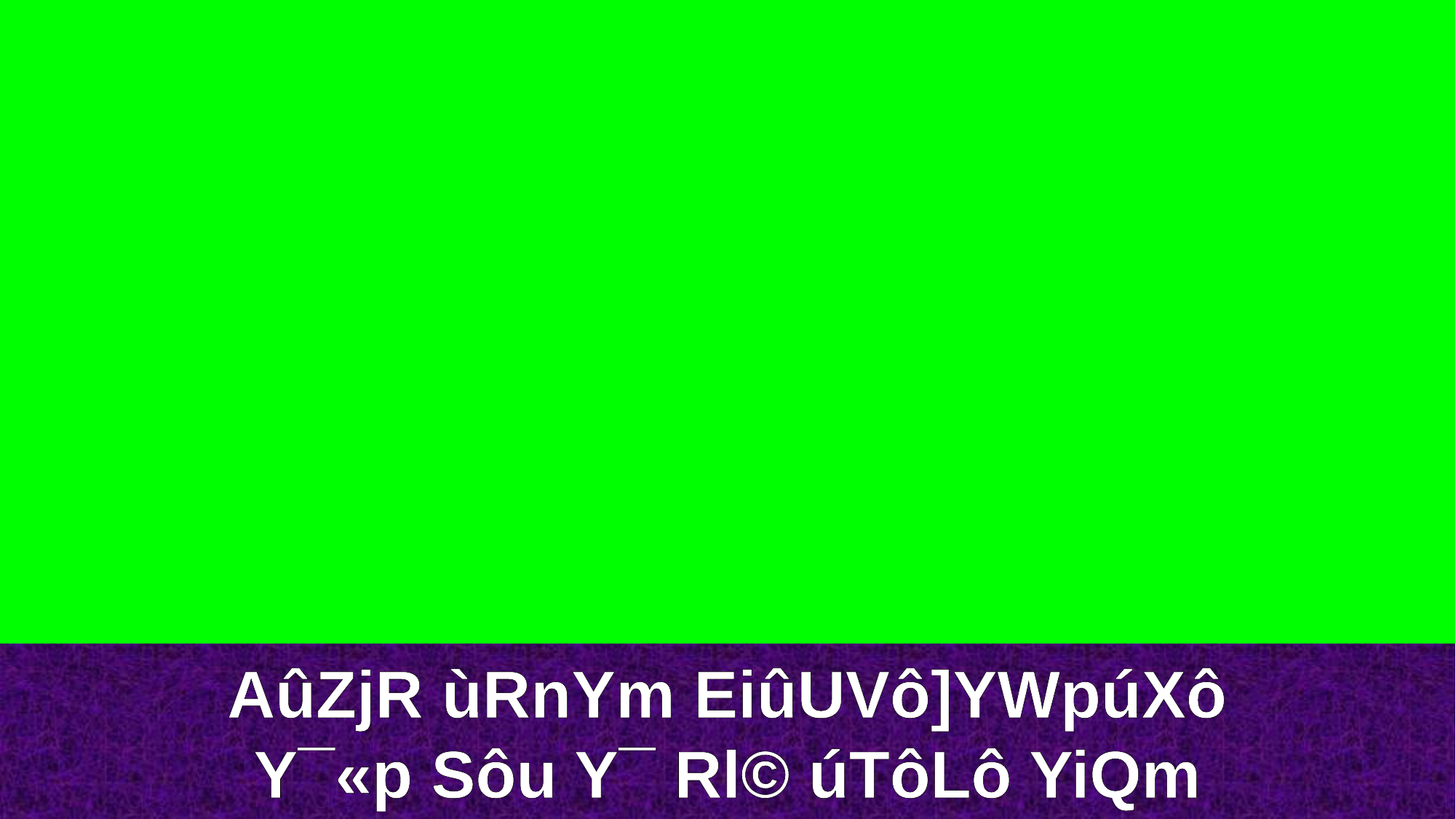

AûZjR ùRnYm EiûUVô]YWpúXô
Y¯«p Sôu Y¯ Rl© úTôLô YiQm